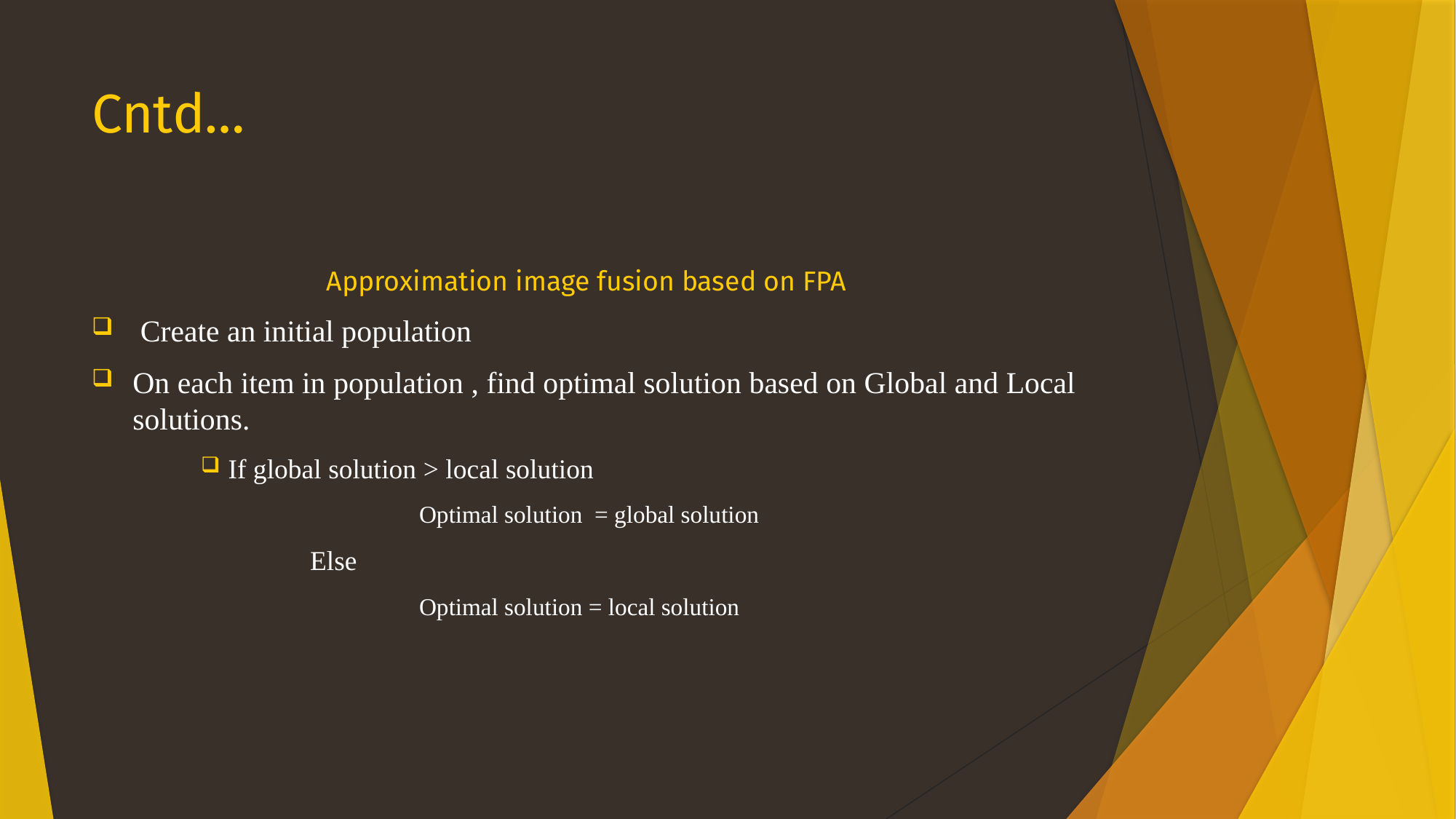

# Cntd…
Approximation image fusion based on FPA
 Create an initial population
On each item in population , find optimal solution based on Global and Local solutions.
If global solution > local solution
		Optimal solution  = global solution
	Else
		Optimal solution = local solution